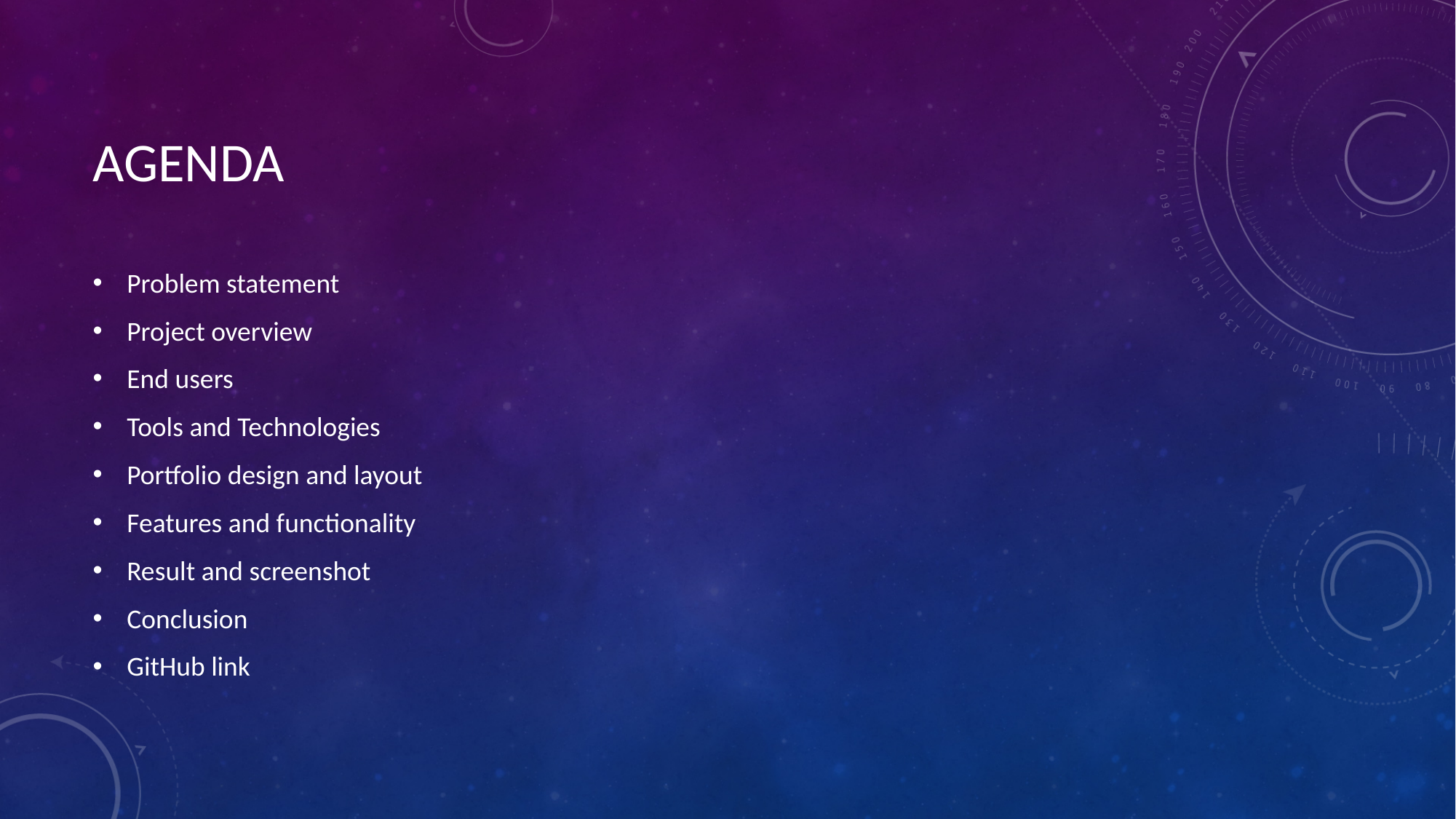

# Agenda
Problem statement
Project overview
End users
Tools and Technologies
Portfolio design and layout
Features and functionality
Result and screenshot
Conclusion
GitHub link